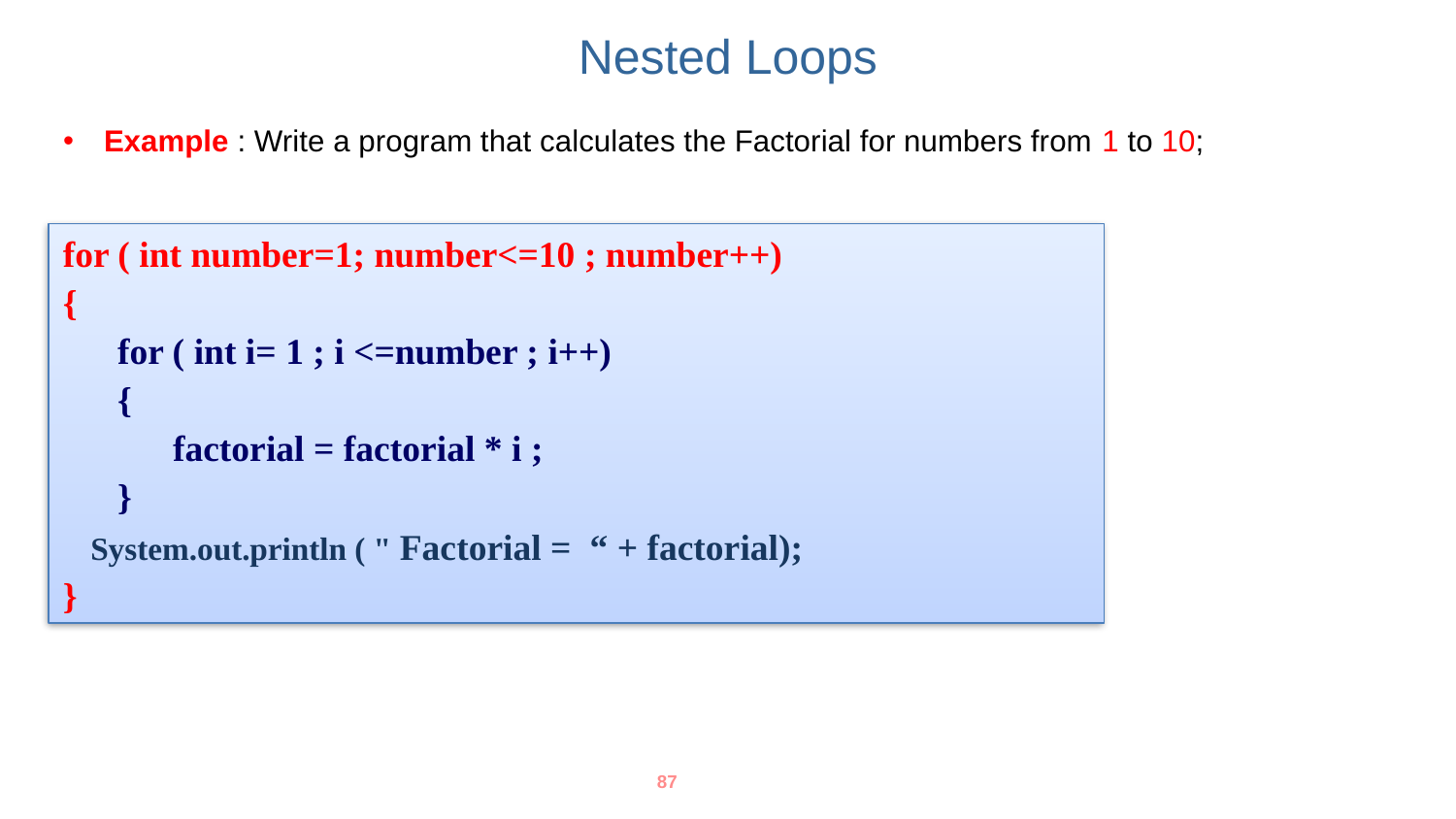

# Nested Loops
Example : Write a program that calculates the Factorial for numbers from 1 to 10;

for ( int number=1; number<=10 ; number++)
{
for ( int i= 1 ; i <=number ; i++)
{
      factorial = factorial * i ;
}
   System.out.println ( " Factorial =  “ + factorial);
}
87